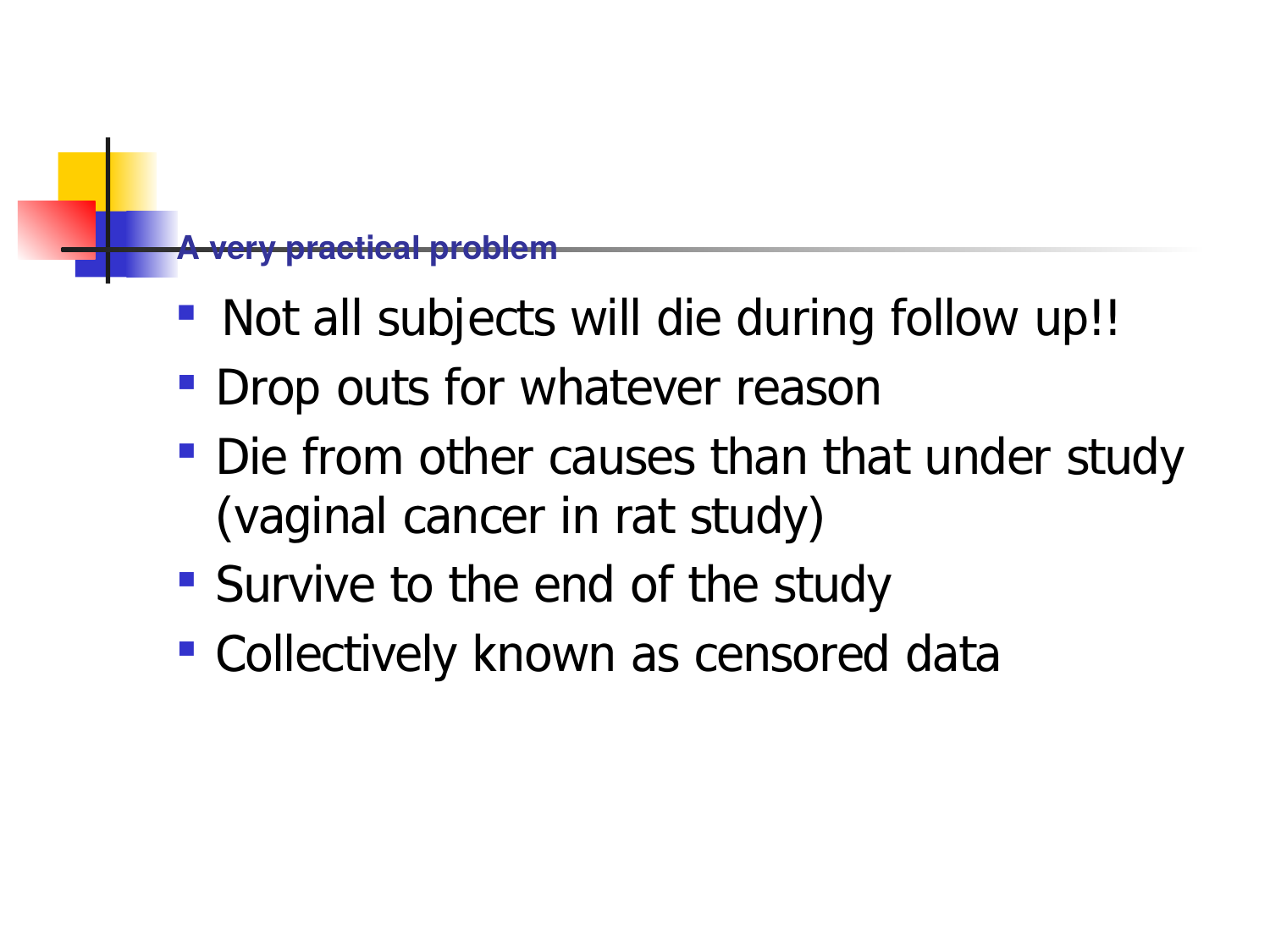

# A very practical problem
  Not all subjects will die during follow up!!
Drop outs for whatever reason
Die from other causes than that under study (vaginal cancer in rat study)
Survive to the end of the study
Collectively known as censored data